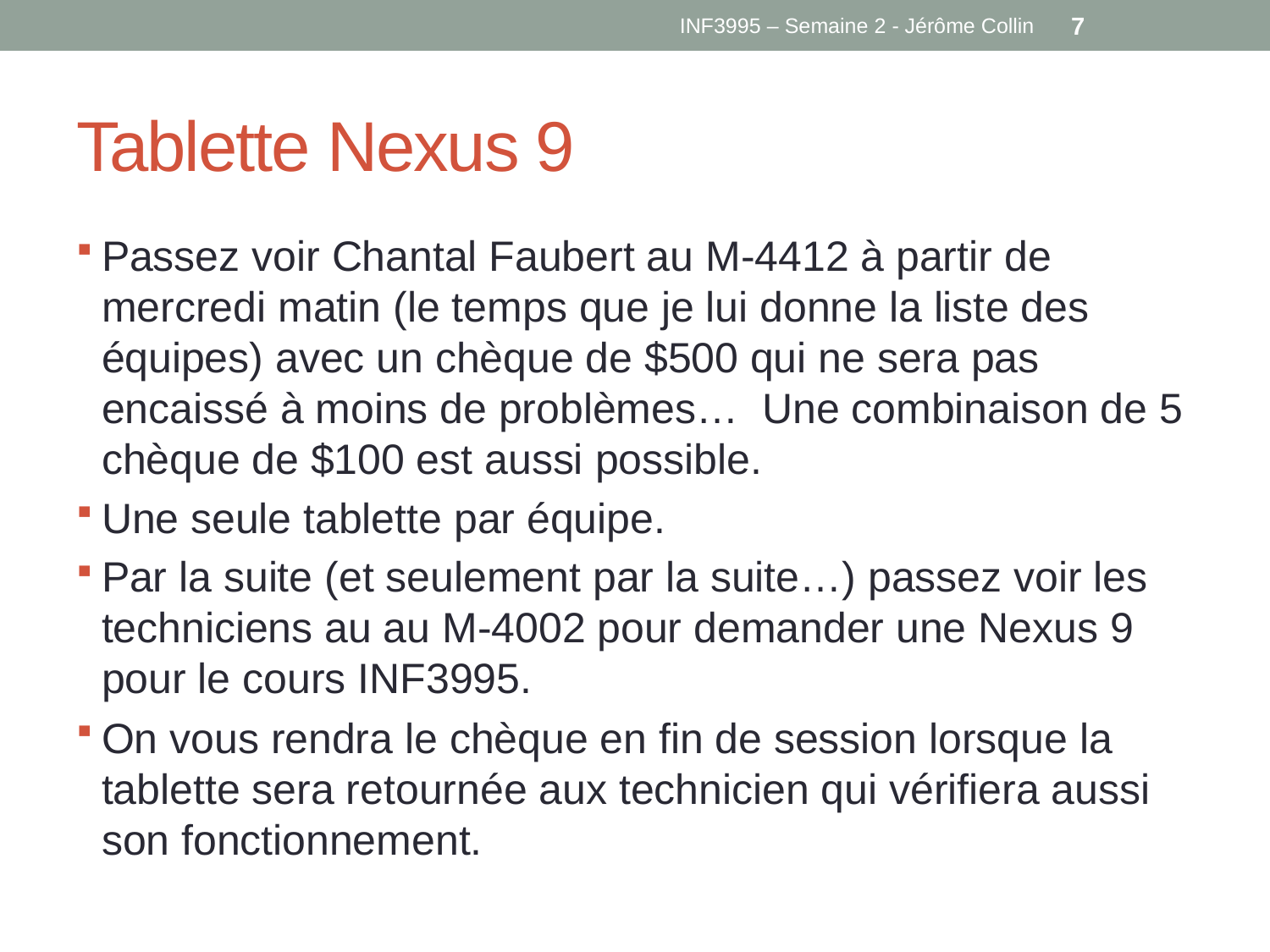

INF3995 – Semaine 2 - Jérôme Collin
7
# Tablette Nexus 9
Passez voir Chantal Faubert au M-4412 à partir de mercredi matin (le temps que je lui donne la liste des équipes) avec un chèque de $500 qui ne sera pas encaissé à moins de problèmes…  Une combinaison de 5 chèque de $100 est aussi possible.
Une seule tablette par équipe.
Par la suite (et seulement par la suite…) passez voir les techniciens au au M-4002 pour demander une Nexus 9 pour le cours INF3995.
On vous rendra le chèque en fin de session lorsque la tablette sera retournée aux technicien qui vérifiera aussi son fonctionnement.